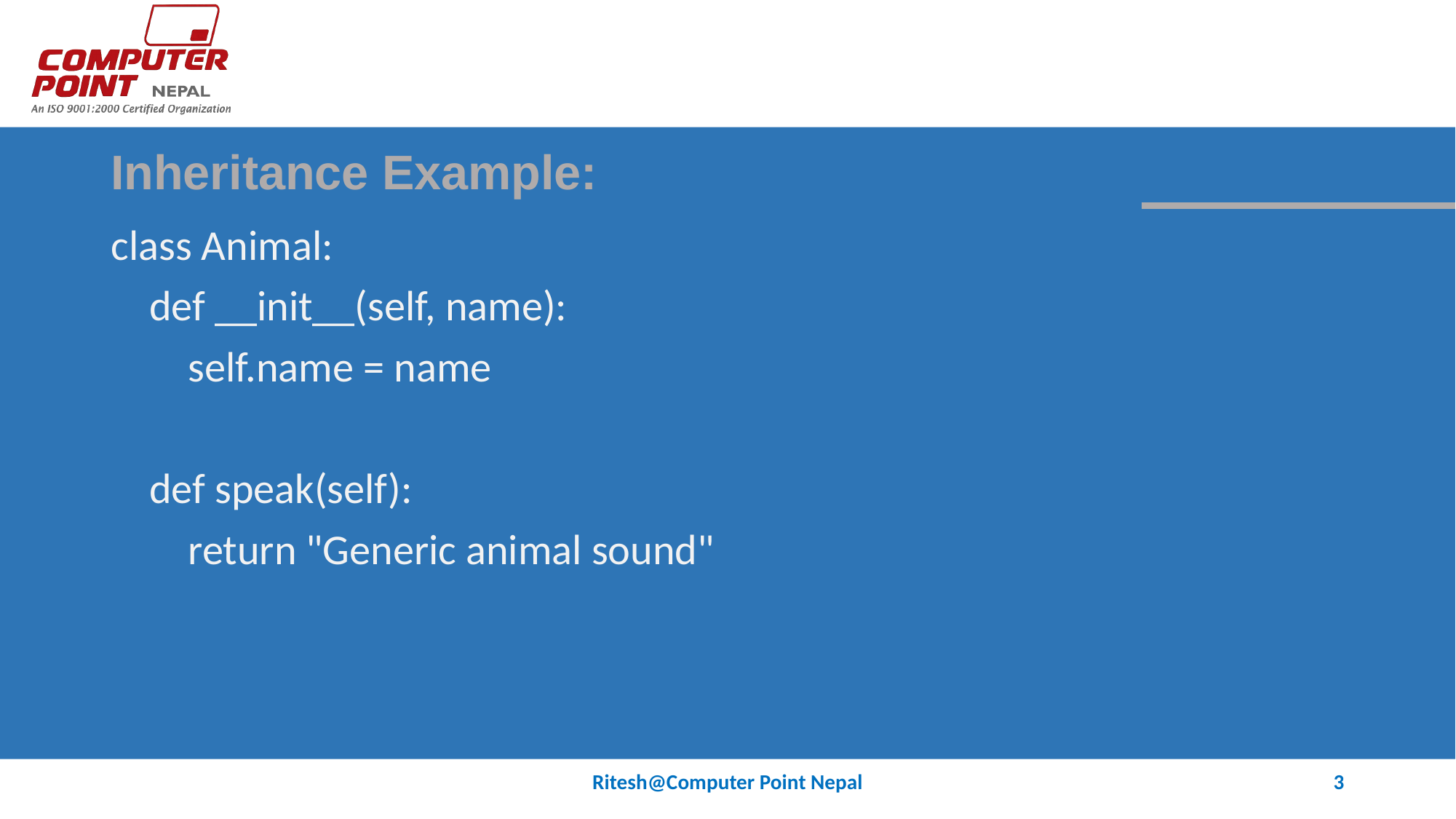

# Inheritance Example:
class Animal:
    def __init__(self, name):
        self.name = name

    def speak(self):
        return "Generic animal sound"

Ritesh@Computer Point Nepal

3